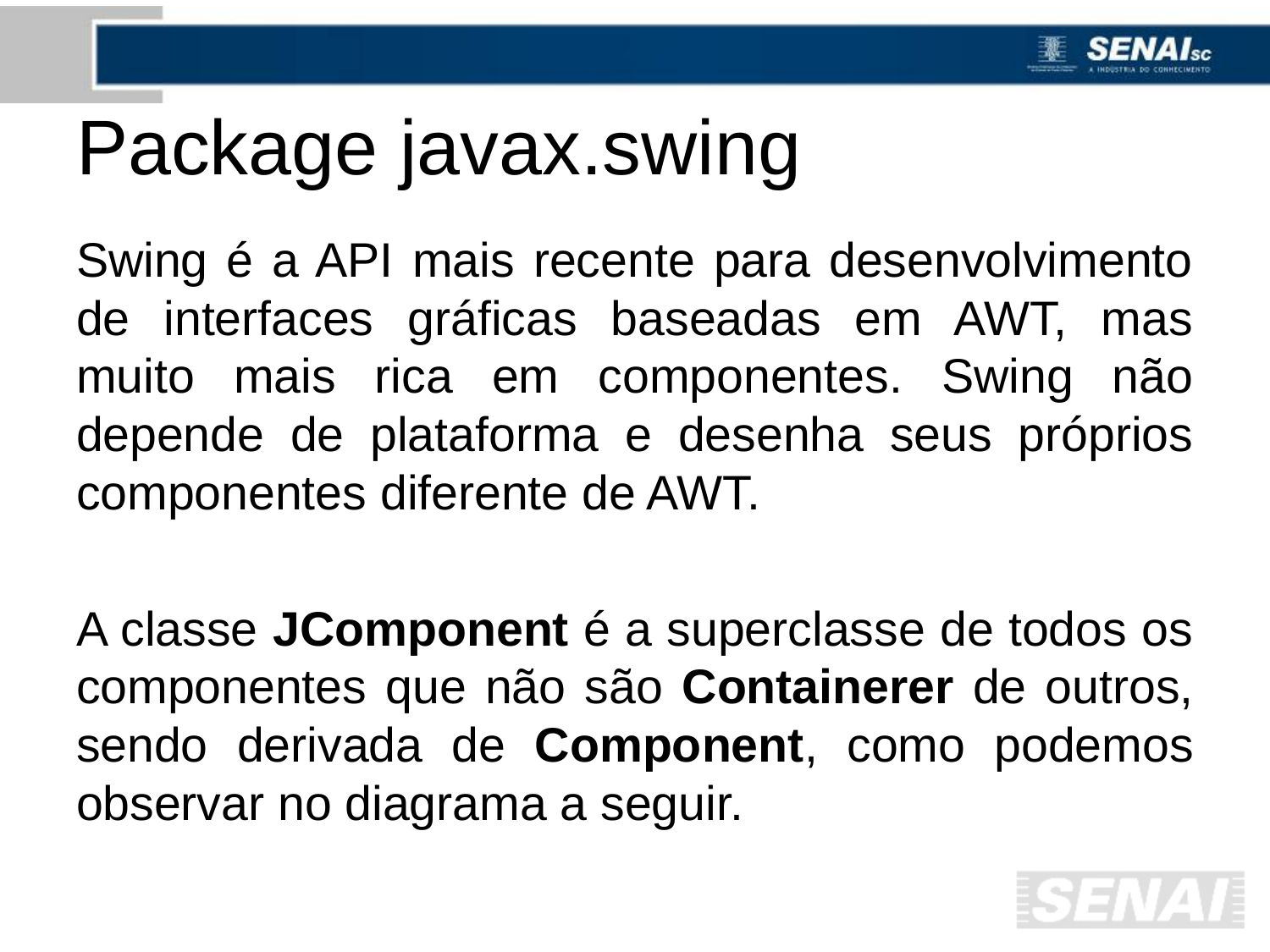

# Package javax.swing
Swing é a API mais recente para desenvolvimento de interfaces gráficas baseadas em AWT, mas muito mais rica em componentes. Swing não depende de plataforma e desenha seus próprios componentes diferente de AWT.

A classe JComponent é a superclasse de todos os componentes que não são Containerer de outros, sendo derivada de Component, como podemos observar no diagrama a seguir.